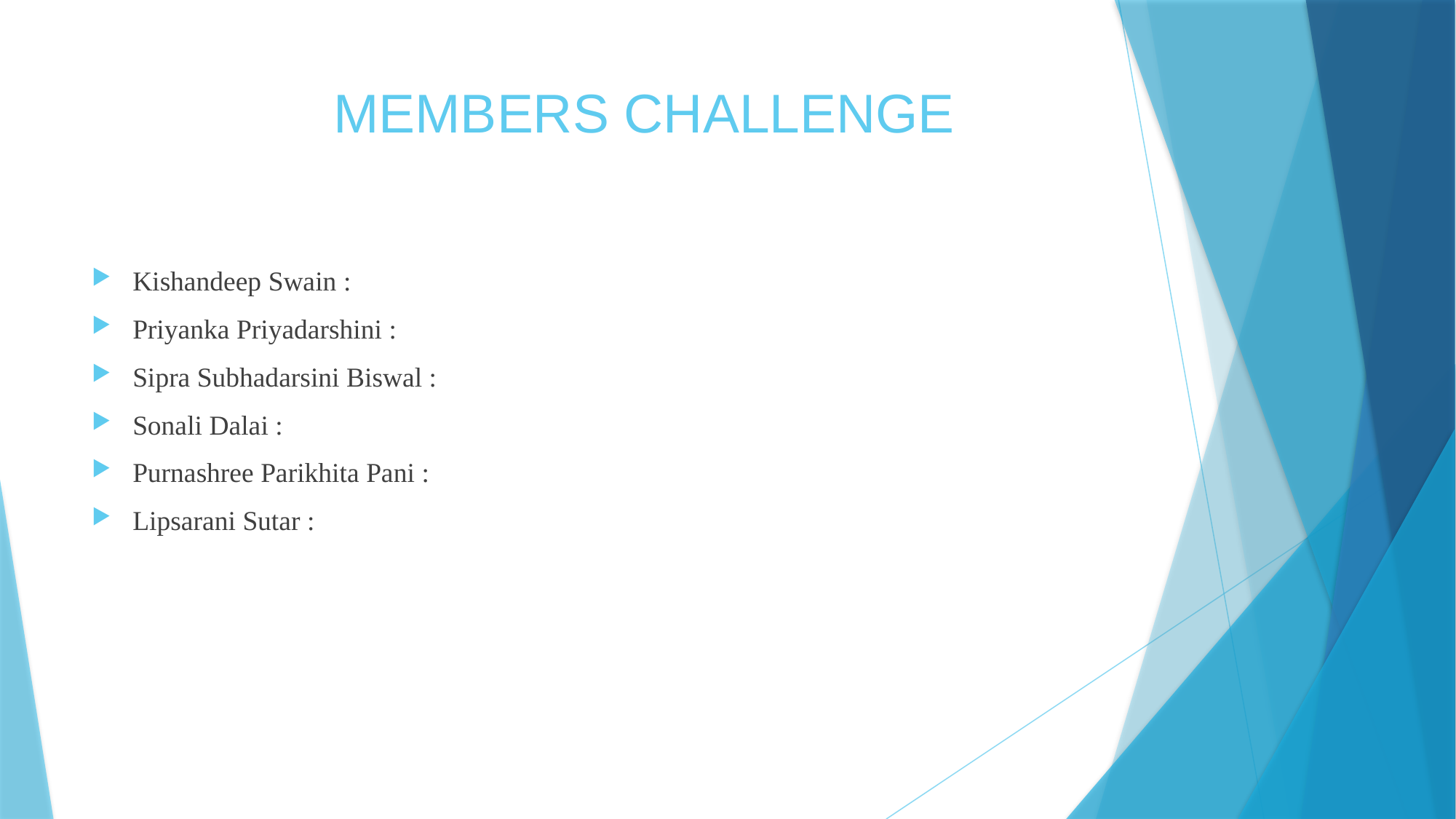

# MEMBERS CHALLENGE
Kishandeep Swain :
Priyanka Priyadarshini :
Sipra Subhadarsini Biswal :
Sonali Dalai :
Purnashree Parikhita Pani :
Lipsarani Sutar :